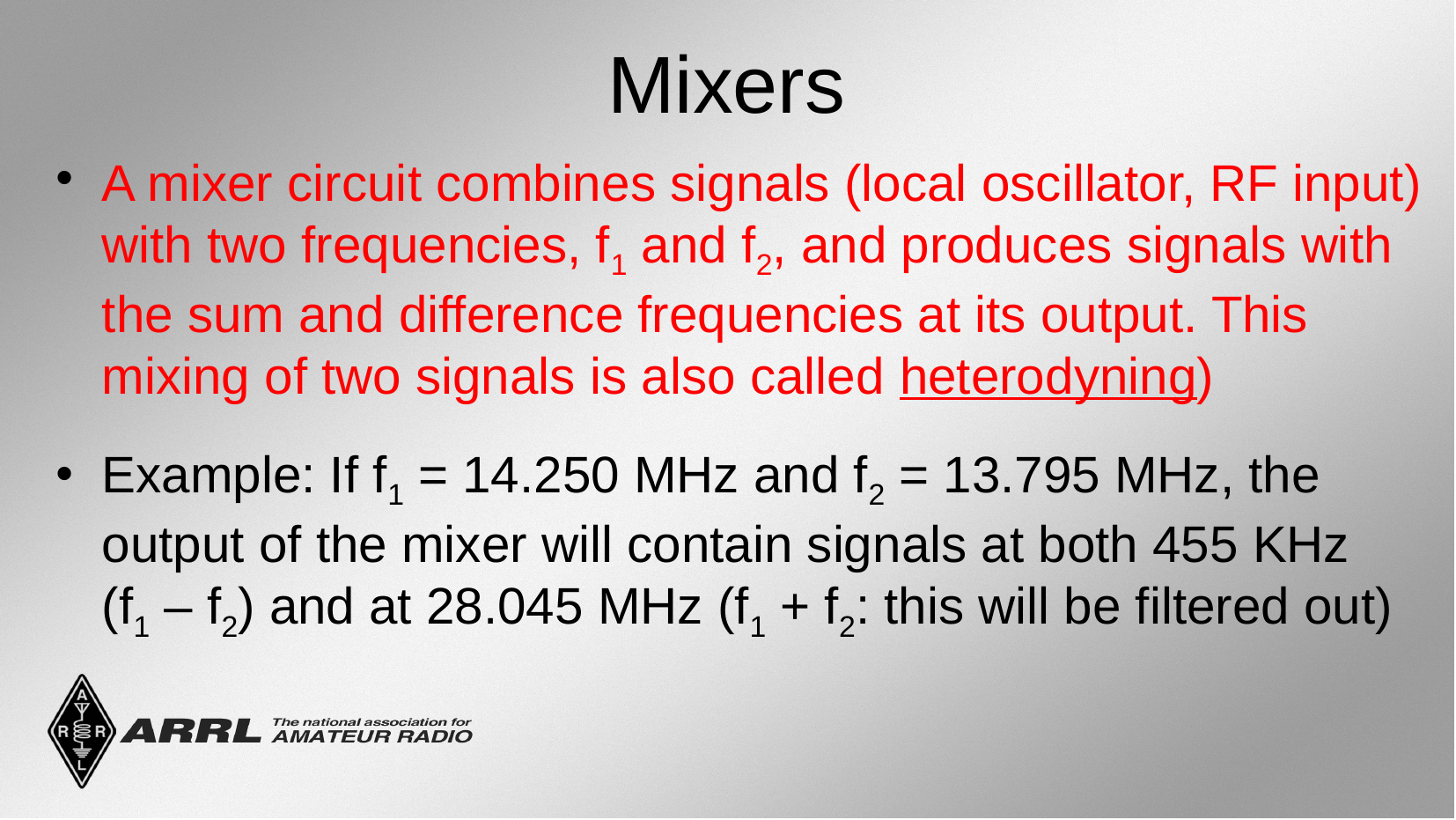

Mixers

A mixer circuit combines signals (local oscillator, RF input) with two frequencies, f1 and f2, and produces signals with the sum and difference frequencies at its output. This mixing of two signals is also called heterodyning)
Example: If f1 = 14.250 MHz and f2 = 13.795 MHz, the output of the mixer will contain signals at both 455 KHz   (f1 – f2) and at 28.045 MHz (f1 + f2: this will be filtered out)